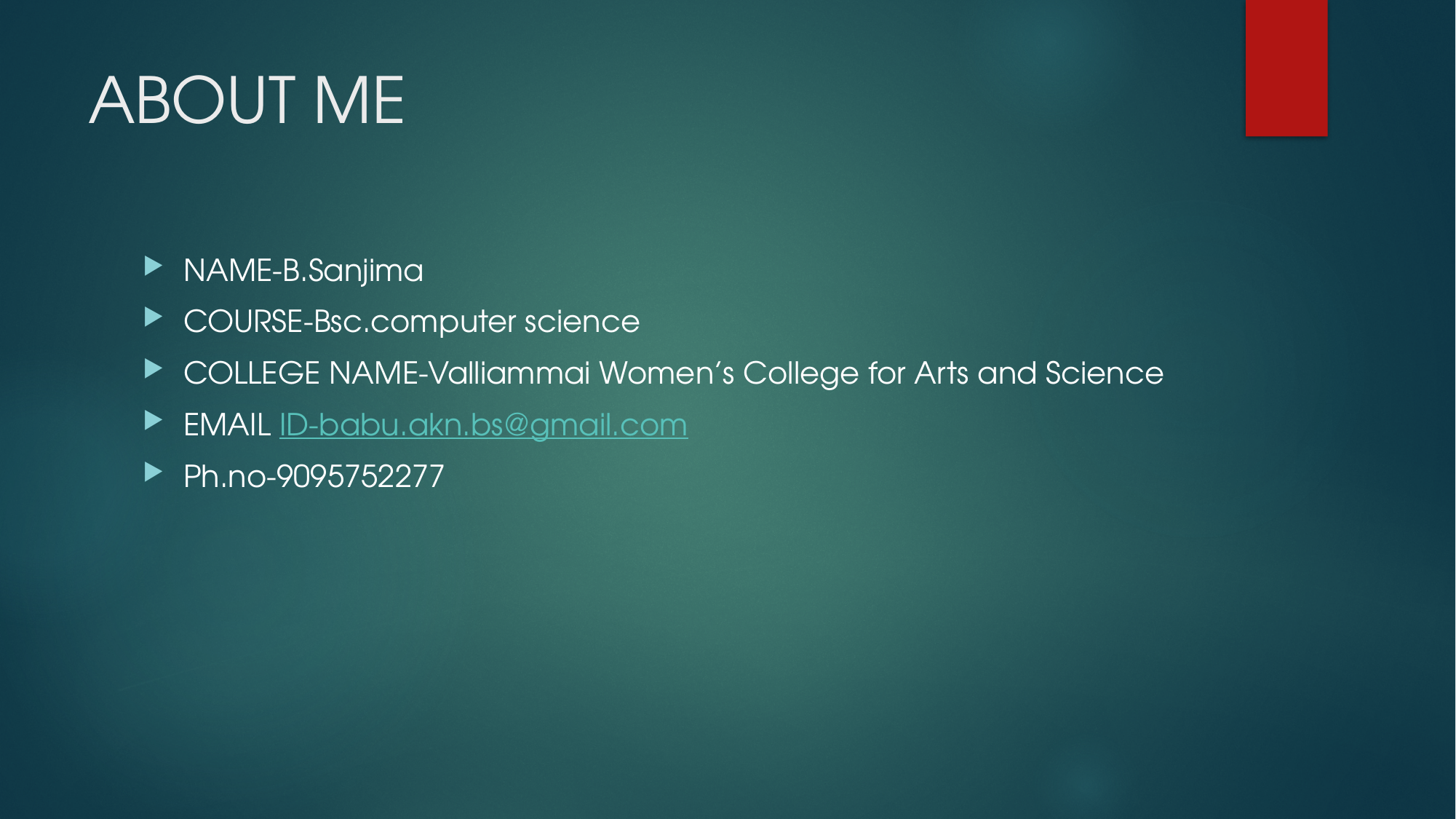

# ABOUT ME
NAME-B.Sanjima
COURSE-Bsc.computer science
COLLEGE NAME-Valliammai Women’s College for Arts and Science
EMAIL ID-babu.akn.bs@gmail.com
Ph.no-9095752277